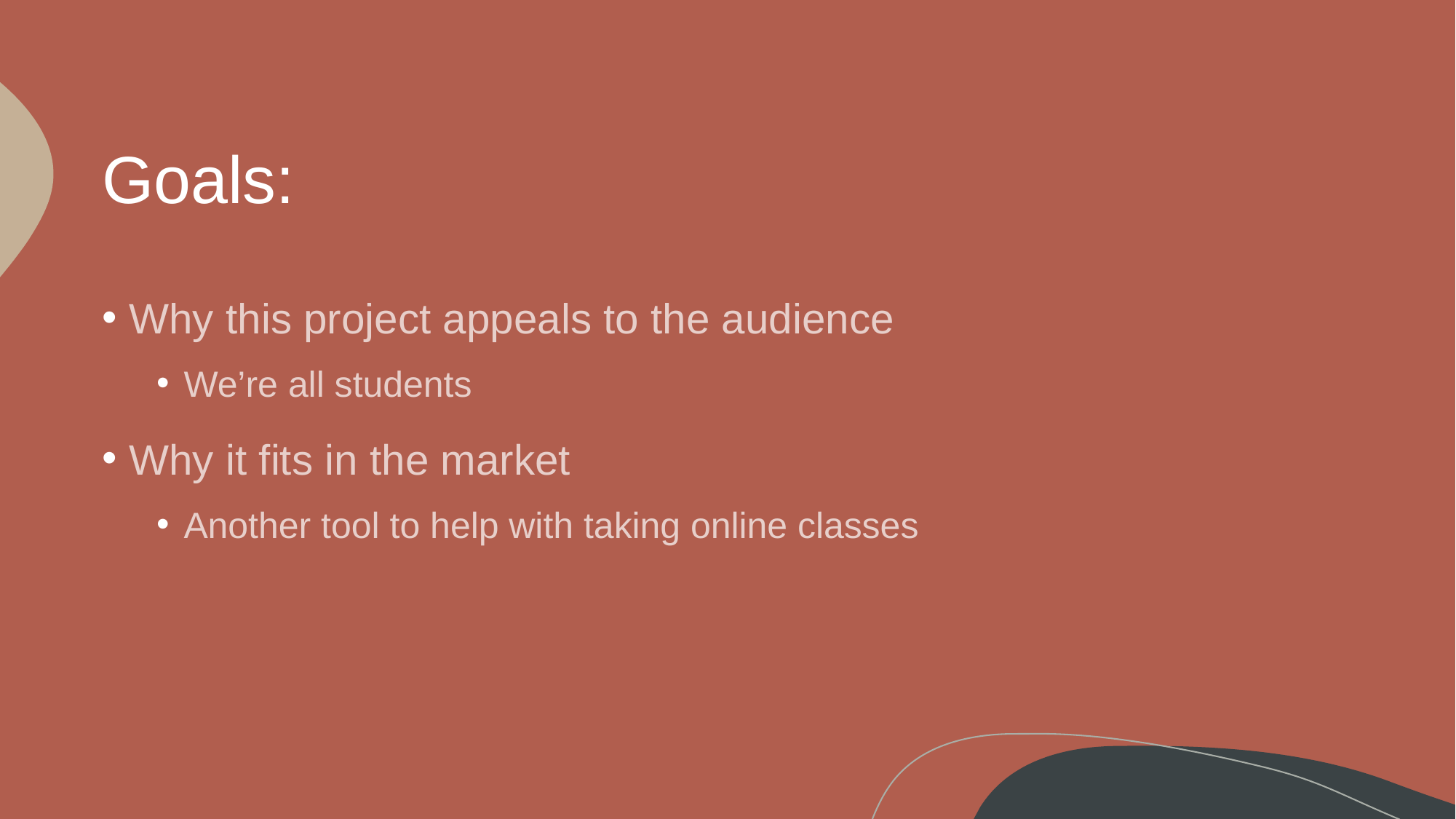

# Goals:
Why this project appeals to the audience
We’re all students
Why it fits in the market
Another tool to help with taking online classes